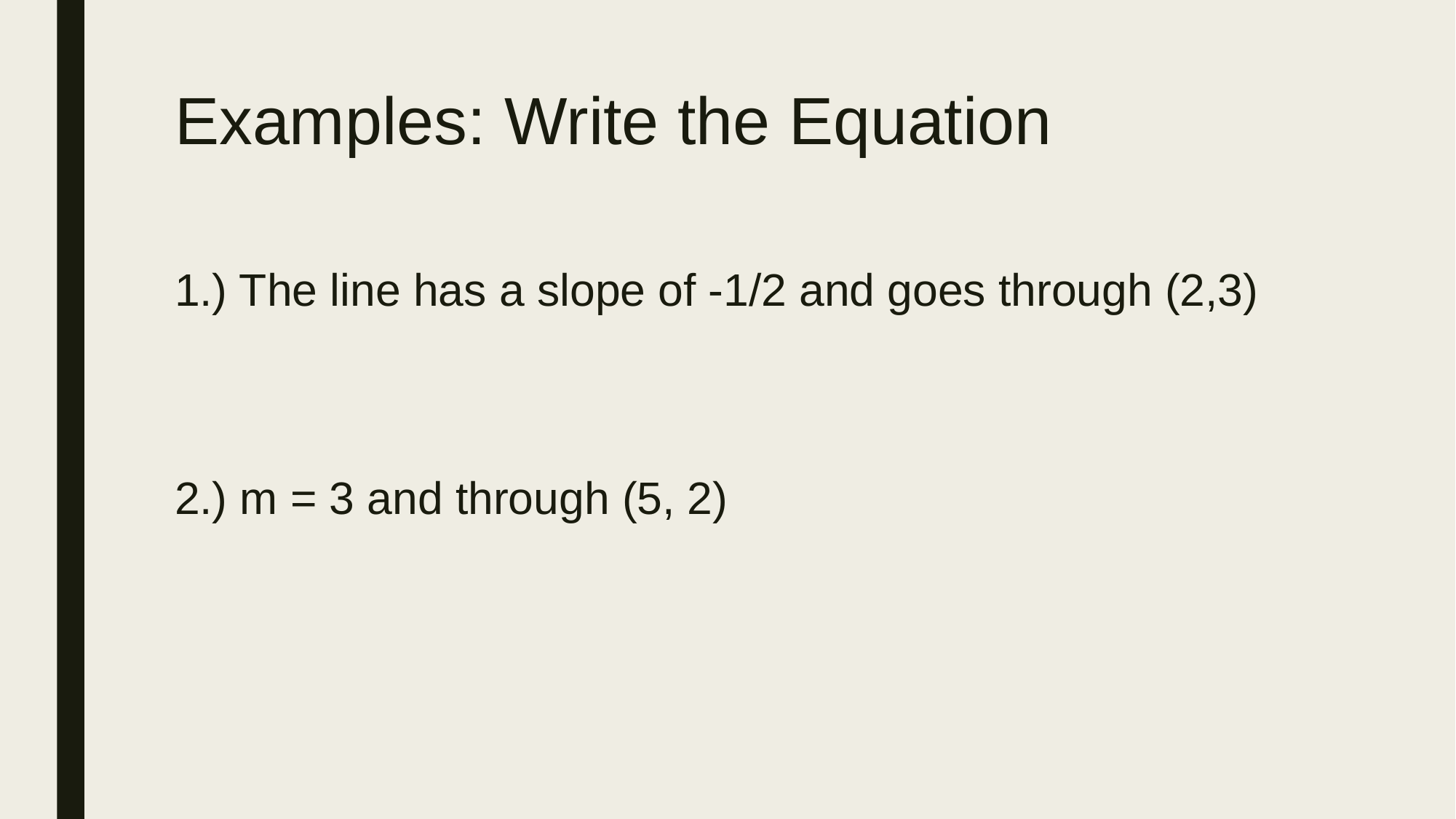

# Examples: Write the Equation
1.) The line has a slope of -1/2 and goes through (2,3)

2.) m = 3 and through (5, 2)